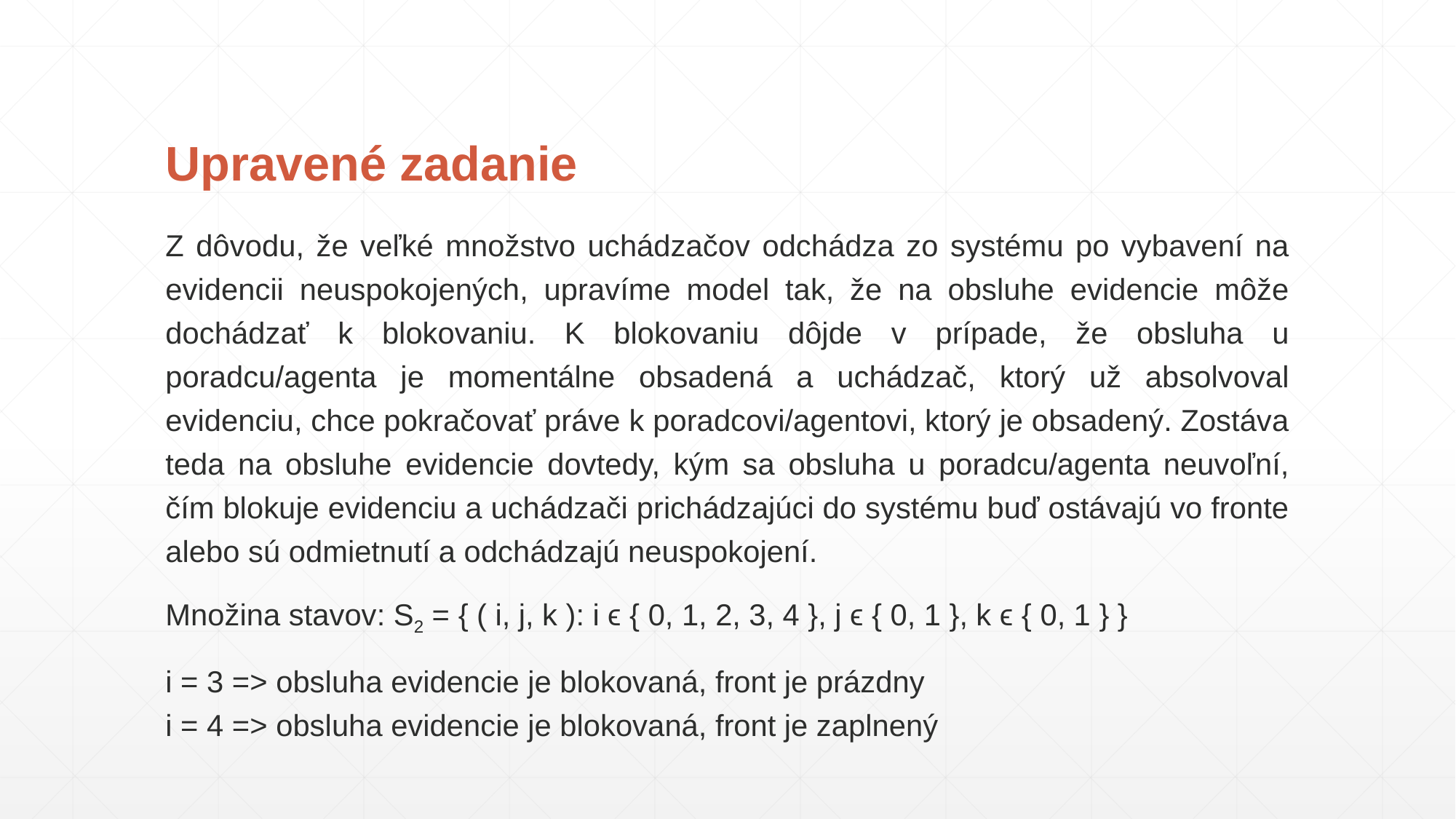

# Upravené zadanie
Z dôvodu, že veľké množstvo uchádzačov odchádza zo systému po vybavení na evidencii neuspokojených, upravíme model tak, že na obsluhe evidencie môže dochádzať k blokovaniu. K blokovaniu dôjde v prípade, že obsluha u poradcu/agenta je momentálne obsadená a uchádzač, ktorý už absolvoval evidenciu, chce pokračovať práve k poradcovi/agentovi, ktorý je obsadený. Zostáva teda na obsluhe evidencie dovtedy, kým sa obsluha u poradcu/agenta neuvoľní, čím blokuje evidenciu a uchádzači prichádzajúci do systému buď ostávajú vo fronte alebo sú odmietnutí a odchádzajú neuspokojení.
Množina stavov: S2 = { ( i, j, k ): i ϵ { 0, 1, 2, 3, 4 }, j ϵ { 0, 1 }, k ϵ { 0, 1 } }
i = 3 => obsluha evidencie je blokovaná, front je prázdny
i = 4 => obsluha evidencie je blokovaná, front je zaplnený